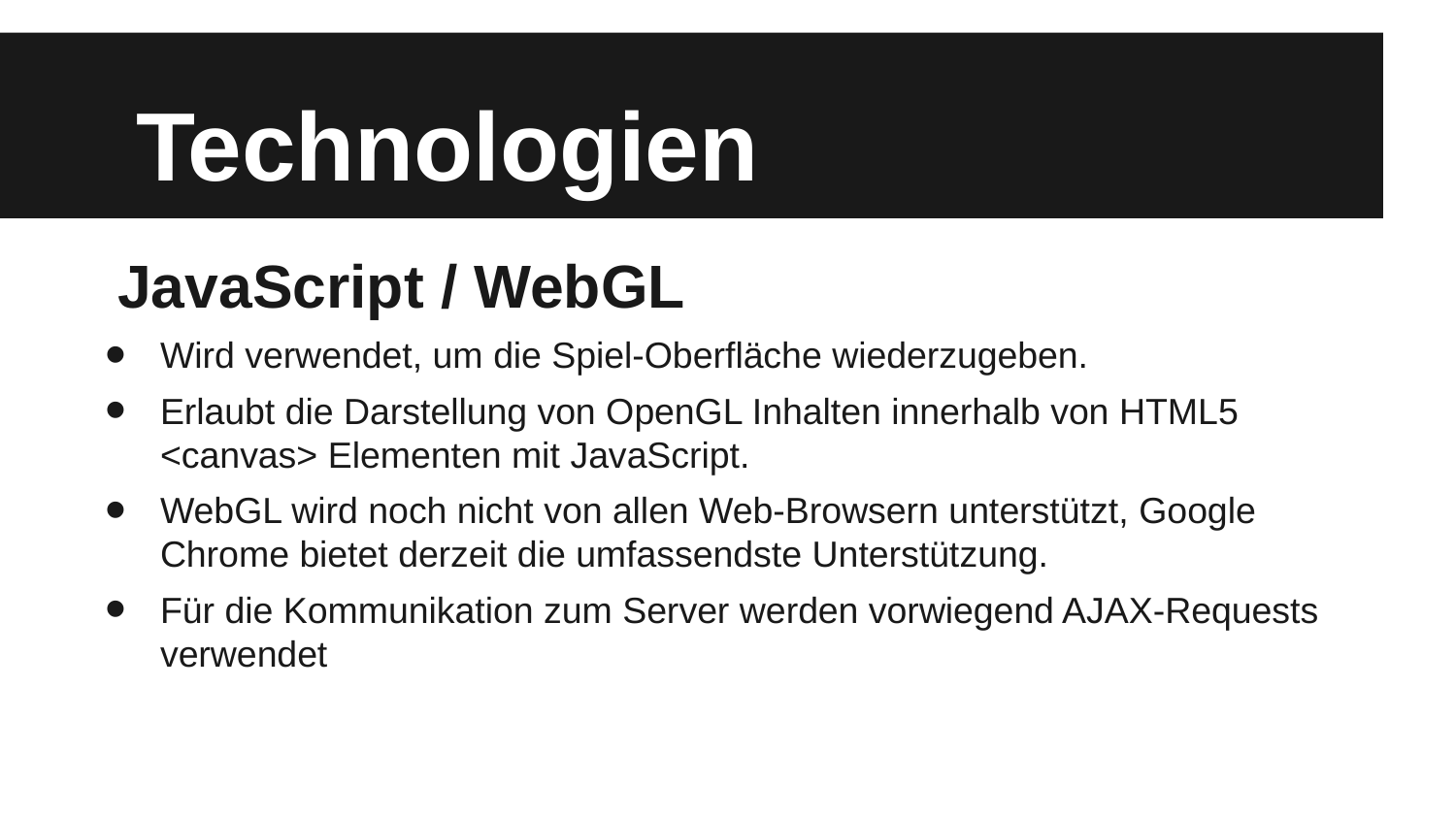

# Technologien
JavaScript / WebGL
Wird verwendet, um die Spiel-Oberfläche wiederzugeben.
Erlaubt die Darstellung von OpenGL Inhalten innerhalb von HTML5 <canvas> Elementen mit JavaScript.
WebGL wird noch nicht von allen Web-Browsern unterstützt, Google Chrome bietet derzeit die umfassendste Unterstützung.
Für die Kommunikation zum Server werden vorwiegend AJAX-Requests verwendet